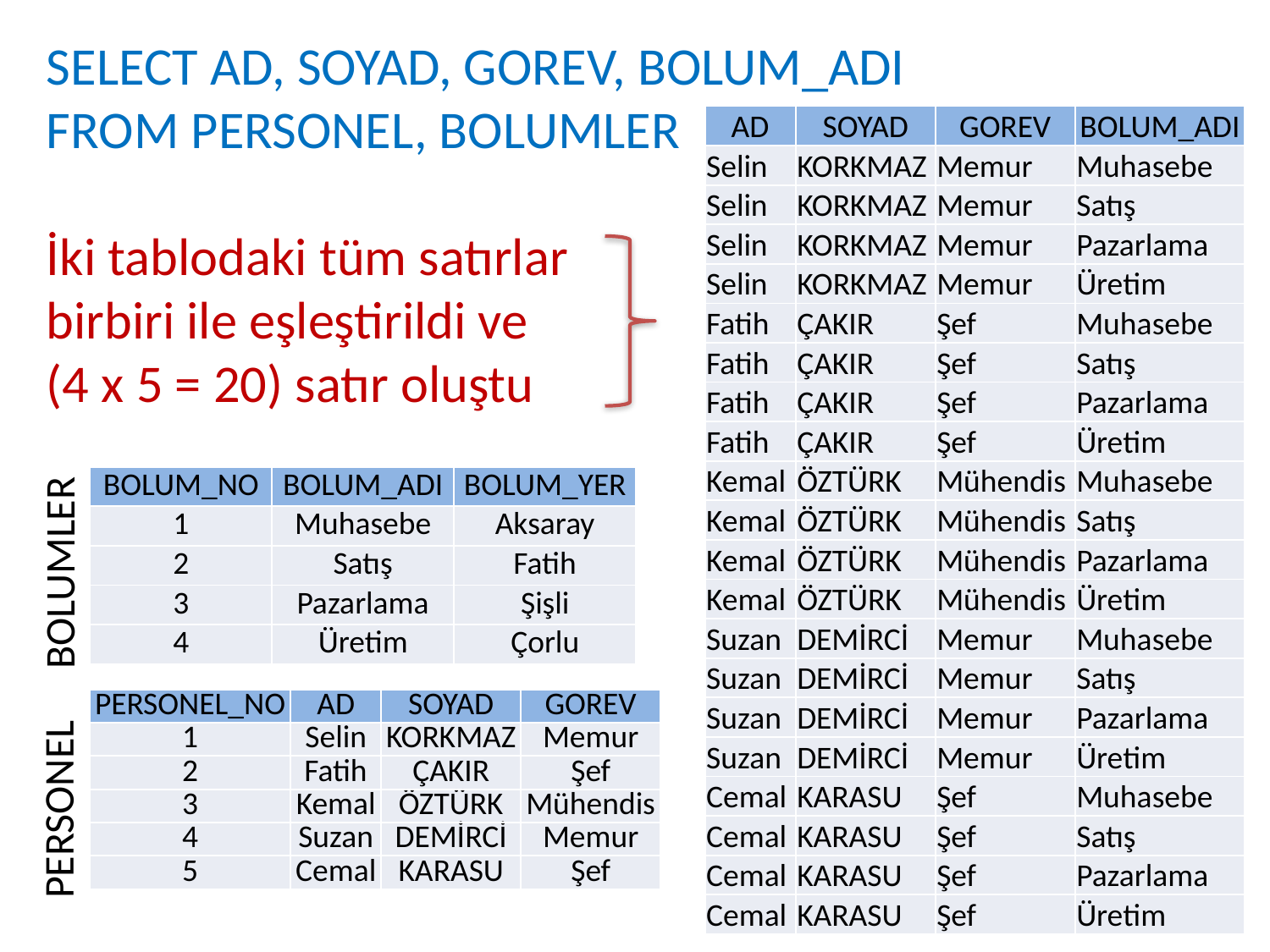

SELECT AD, SOYAD, GOREV, BOLUM_ADI
FROM PERSONEL, BOLUMLER

İki tablodaki tüm satırlar
birbiri ile eşleştirildi ve
(4 x 5 = 20) satır oluştu
| AD | SOYAD | GOREV | BOLUM\_ADI |
| --- | --- | --- | --- |
| Selin | KORKMAZ | Memur | Muhasebe |
| Selin | KORKMAZ | Memur | Satış |
| Selin | KORKMAZ | Memur | Pazarlama |
| Selin | KORKMAZ | Memur | Üretim |
| Fatih | ÇAKIR | Şef | Muhasebe |
| Fatih | ÇAKIR | Şef | Satış |
| Fatih | ÇAKIR | Şef | Pazarlama |
| Fatih | ÇAKIR | Şef | Üretim |
| Kemal | ÖZTÜRK | Mühendis | Muhasebe |
| Kemal | ÖZTÜRK | Mühendis | Satış |
| Kemal | ÖZTÜRK | Mühendis | Pazarlama |
| Kemal | ÖZTÜRK | Mühendis | Üretim |
| Suzan | DEMİRCİ | Memur | Muhasebe |
| Suzan | DEMİRCİ | Memur | Satış |
| Suzan | DEMİRCİ | Memur | Pazarlama |
| Suzan | DEMİRCİ | Memur | Üretim |
| Cemal | KARASU | Şef | Muhasebe |
| Cemal | KARASU | Şef | Satış |
| Cemal | KARASU | Şef | Pazarlama |
| Cemal | KARASU | Şef | Üretim |

| BOLUM\_NO | BOLUM\_ADI | BOLUM\_YER |
| --- | --- | --- |
| 1 | Muhasebe | Aksaray |
| 2 | Satış | Fatih |
| 3 | Pazarlama | Şişli |
| 4 | Üretim | Çorlu |
BOLUMLER
| PERSONEL\_NO | AD | SOYAD | GOREV |
| --- | --- | --- | --- |
| 1 | Selin | KORKMAZ | Memur |
| 2 | Fatih | ÇAKIR | Şef |
| 3 | Kemal | ÖZTÜRK | Mühendis |
| 4 | Suzan | DEMİRCİ | Memur |
| 5 | Cemal | KARASU | Şef |
PERSONEL